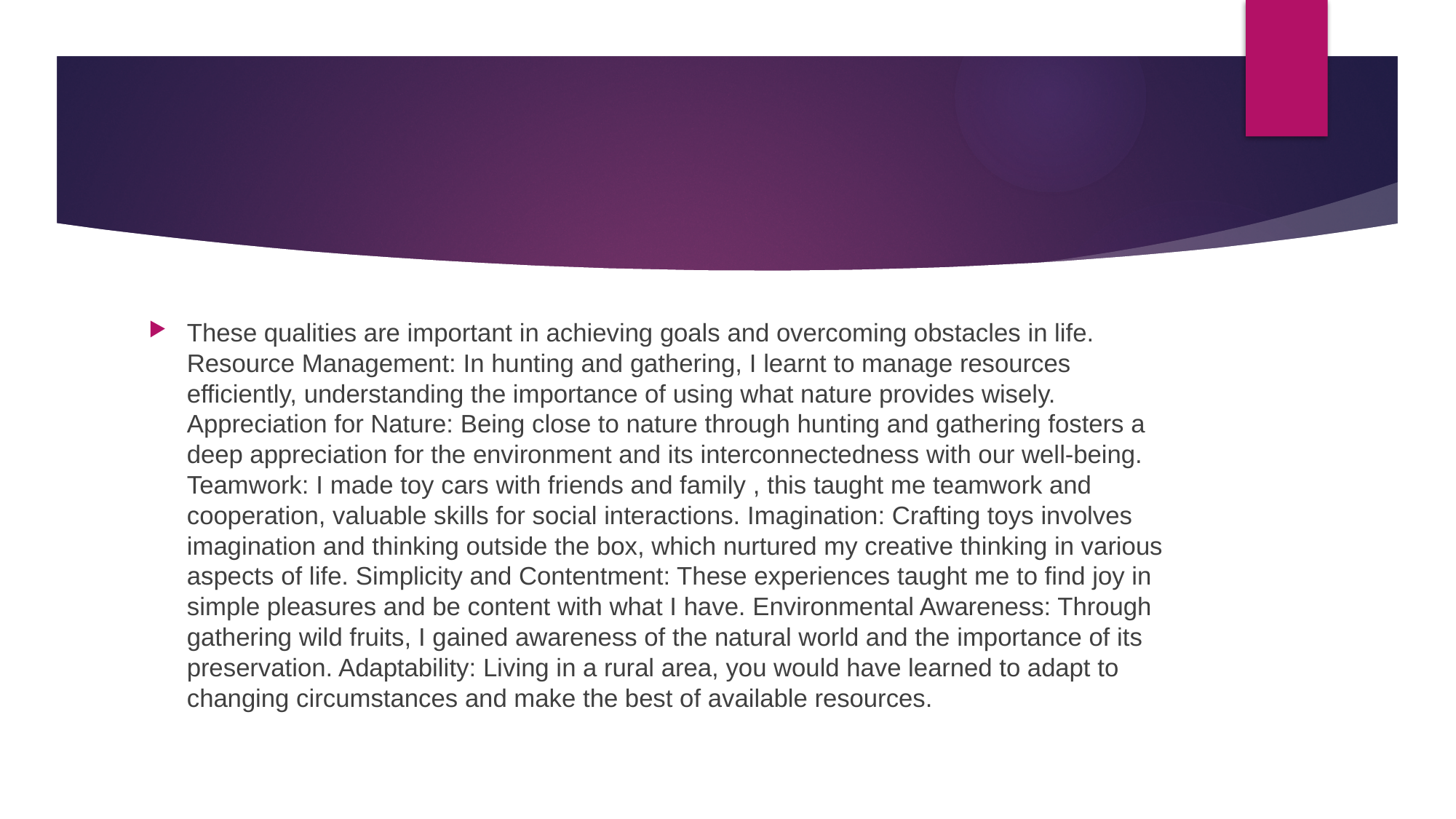

These qualities are important in achieving goals and overcoming obstacles in life. Resource Management: In hunting and gathering, I learnt to manage resources efficiently, understanding the importance of using what nature provides wisely. Appreciation for Nature: Being close to nature through hunting and gathering fosters a deep appreciation for the environment and its interconnectedness with our well-being. Teamwork: I made toy cars with friends and family , this taught me teamwork and cooperation, valuable skills for social interactions. Imagination: Crafting toys involves imagination and thinking outside the box, which nurtured my creative thinking in various aspects of life. Simplicity and Contentment: These experiences taught me to find joy in simple pleasures and be content with what I have. Environmental Awareness: Through gathering wild fruits, I gained awareness of the natural world and the importance of its preservation. Adaptability: Living in a rural area, you would have learned to adapt to changing circumstances and make the best of available resources.